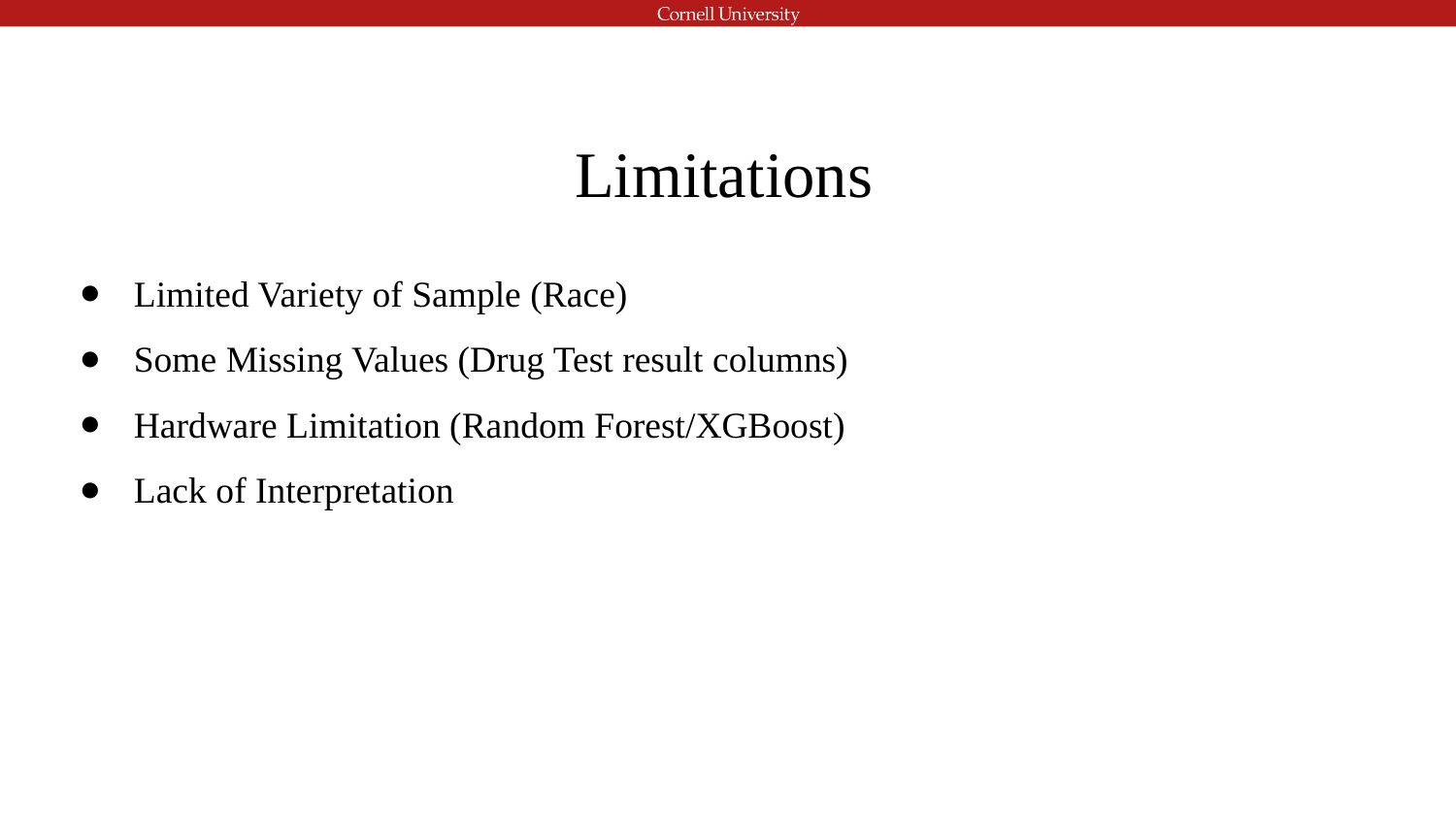

Limitations
Limited Variety of Sample (Race)
Some Missing Values (Drug Test result columns)
Hardware Limitation (Random Forest/XGBoost)
Lack of Interpretation